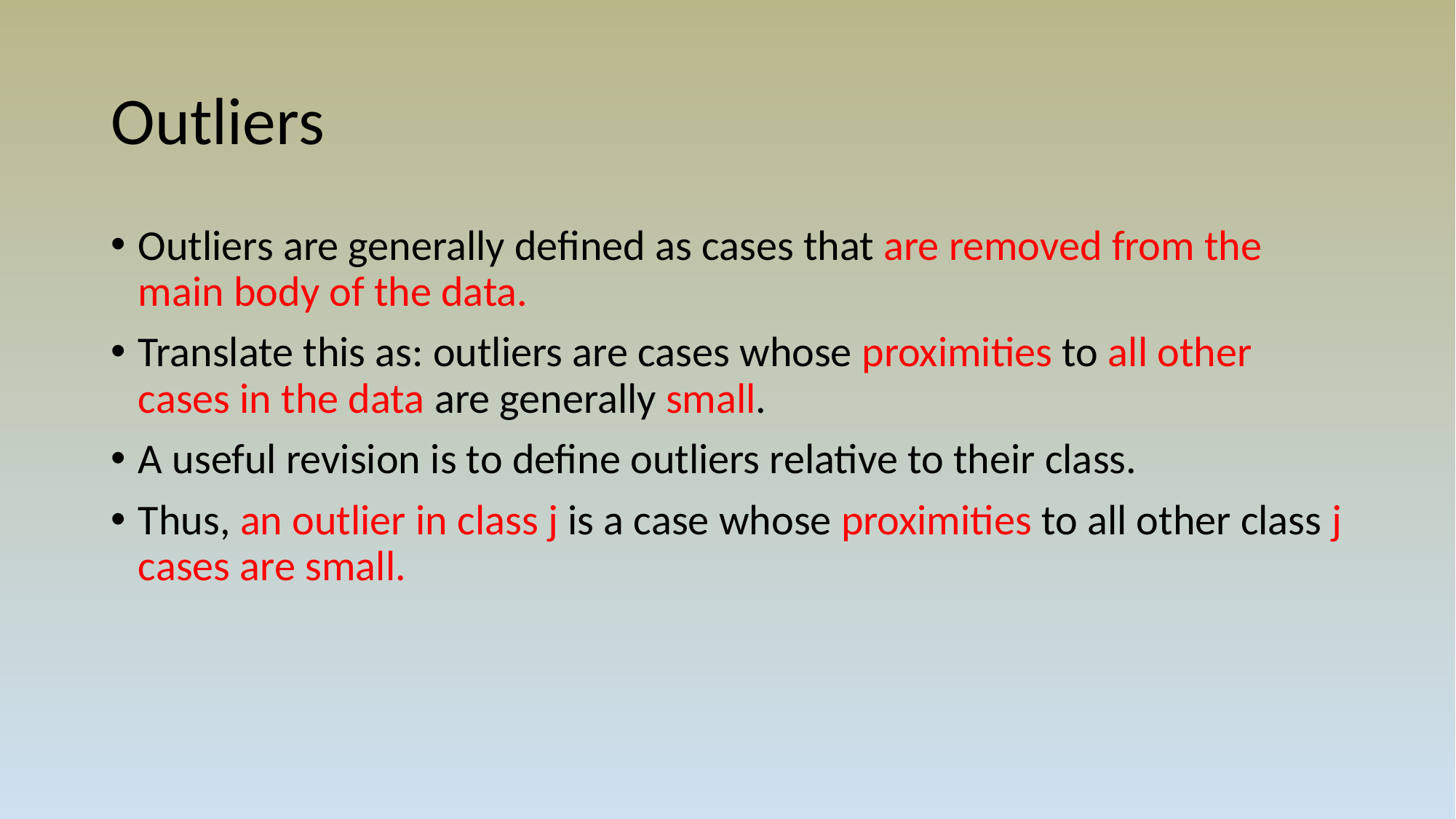

# Outliers
Outliers are generally defined as cases that are removed from the main body of the data.
Translate this as: outliers are cases whose proximities to all other cases in the data are generally small.
A useful revision is to define outliers relative to their class.
Thus, an outlier in class j is a case whose proximities to all other class j cases are small.